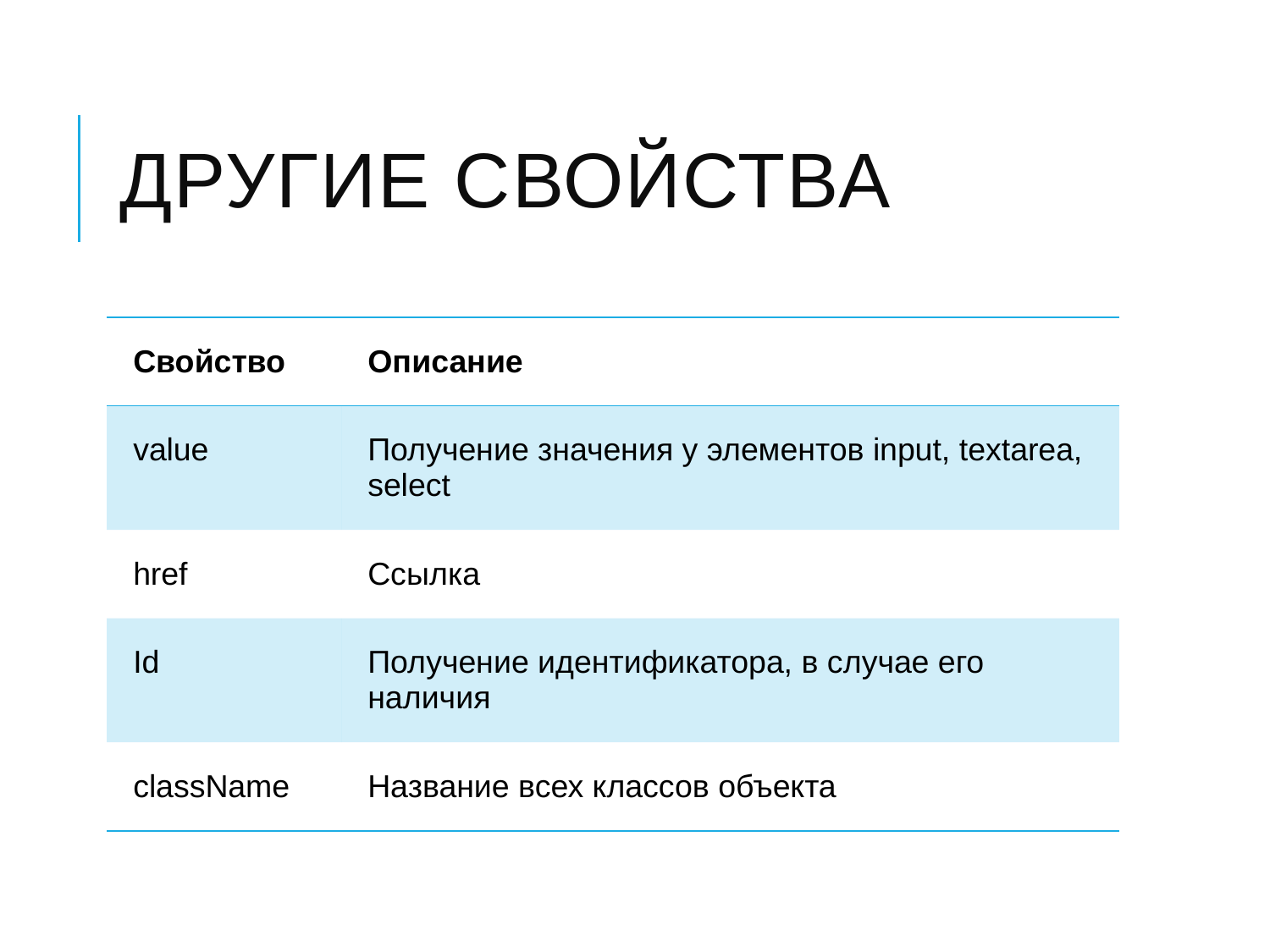

# Другие свойства
| Свойство | Описание |
| --- | --- |
| value | Получение значения у элементов input, textarea, select |
| href | Ссылка |
| Id | Получение идентификатора, в случае его наличия |
| className | Название всех классов объекта |